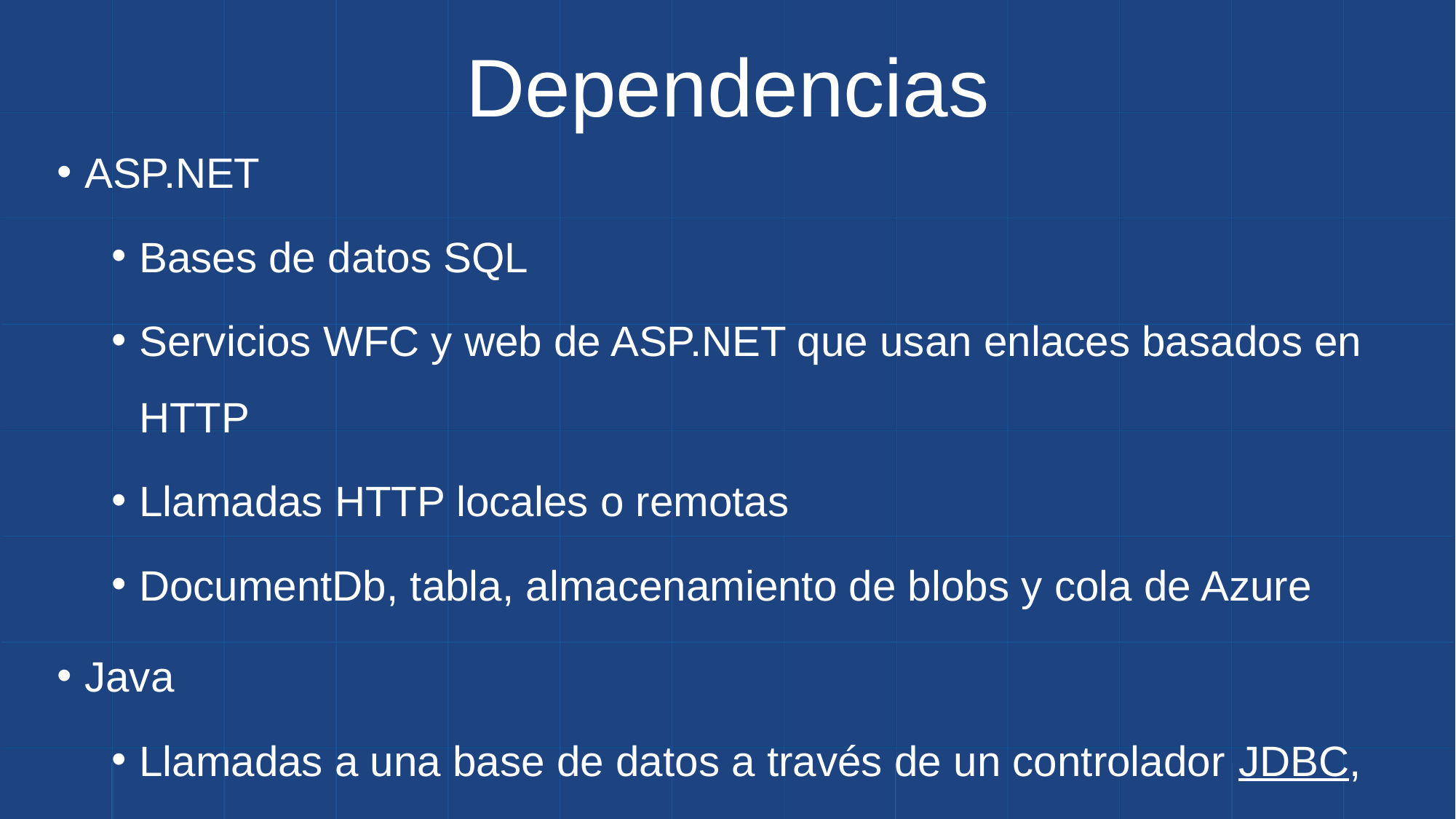

Dependencias
ASP.NET
Bases de datos SQL
Servicios WFC y web de ASP.NET que usan enlaces basados en HTTP
Llamadas HTTP locales o remotas
DocumentDb, tabla, almacenamiento de blobs y cola de Azure
Java
Llamadas a una base de datos a través de un controlador JDBC, por ejemplo, MySQL, SQL Server, PostgreSQL o SQLite.